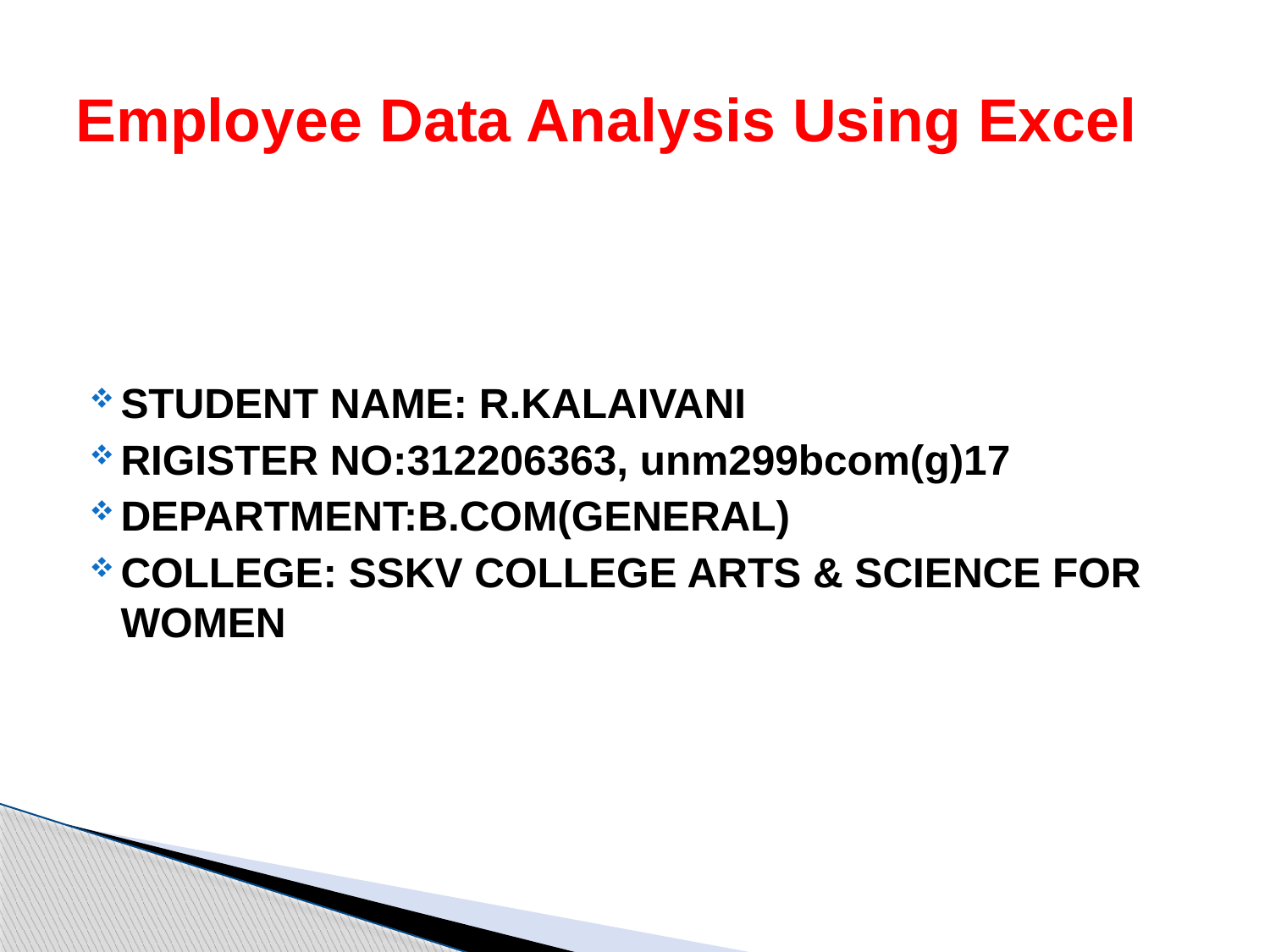

# Employee Data Analysis Using Excel

STUDENT NAME: R.KALAIVANI
RIGISTER NO:312206363, unm299bcom(g)17
DEPARTMENT:B.COM(GENERAL)
COLLEGE: SSKV COLLEGE ARTS & SCIENCE FOR WOMEN